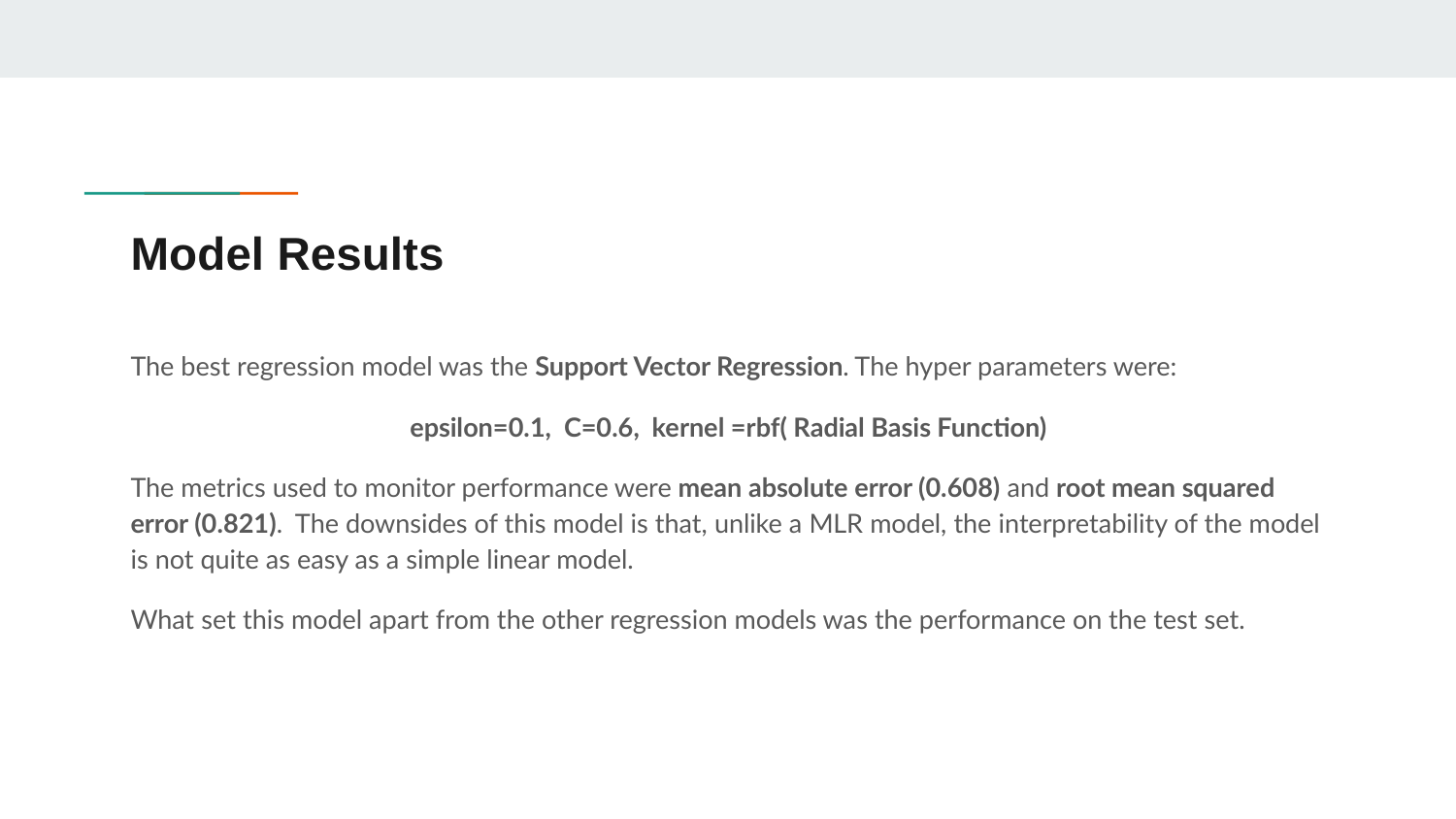

# Model Results
The best regression model was the Support Vector Regression. The hyper parameters were:
epsilon=0.1,  C=0.6,  kernel =rbf( Radial Basis Function)
The metrics used to monitor performance were mean absolute error (0.608) and root mean squared error (0.821).  The downsides of this model is that, unlike a MLR model, the interpretability of the model is not quite as easy as a simple linear model.
What set this model apart from the other regression models was the performance on the test set.